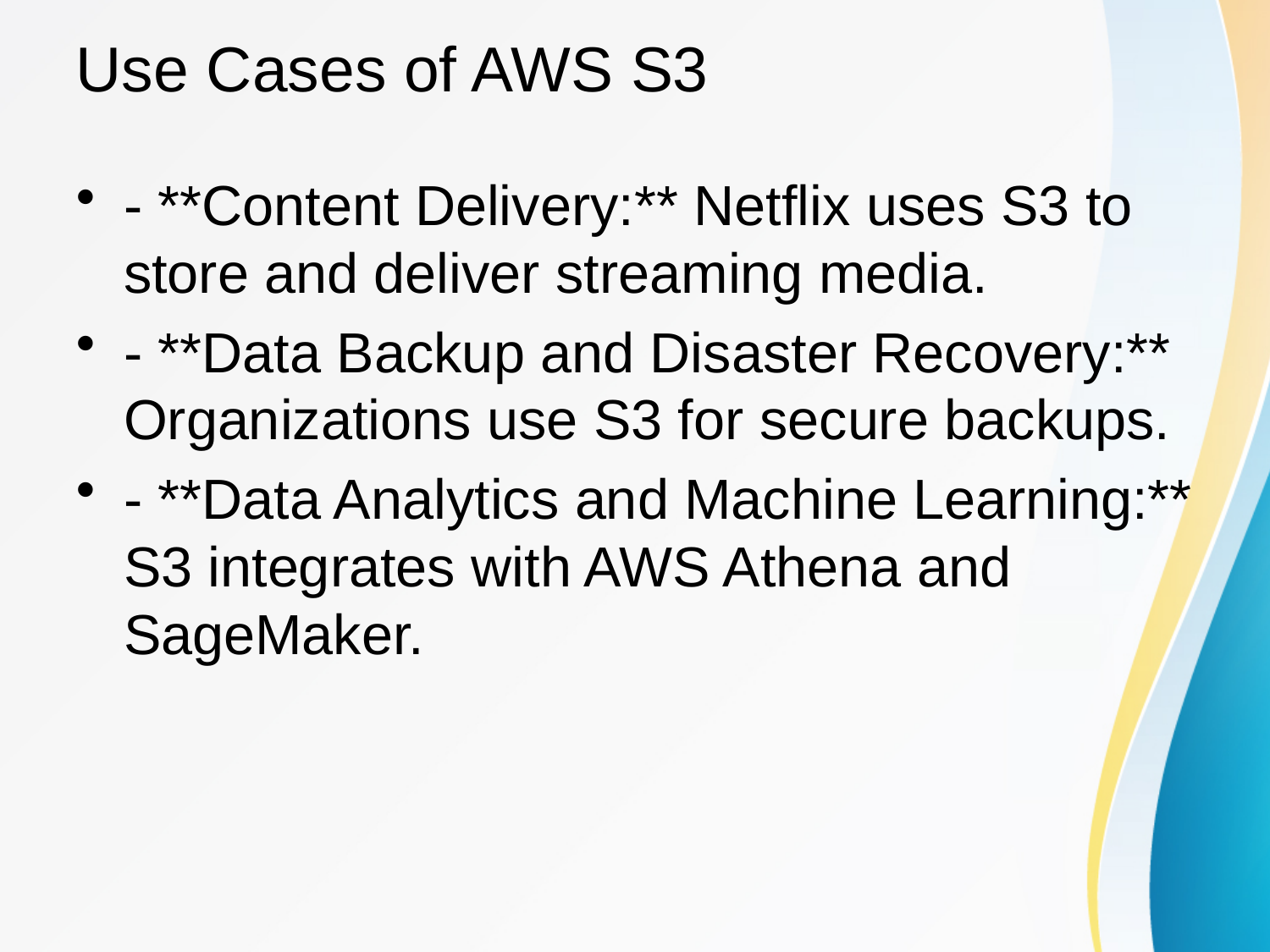

# Use Cases of AWS S3
- **Content Delivery:** Netflix uses S3 to store and deliver streaming media.
- **Data Backup and Disaster Recovery:** Organizations use S3 for secure backups.
- **Data Analytics and Machine Learning:** S3 integrates with AWS Athena and SageMaker.